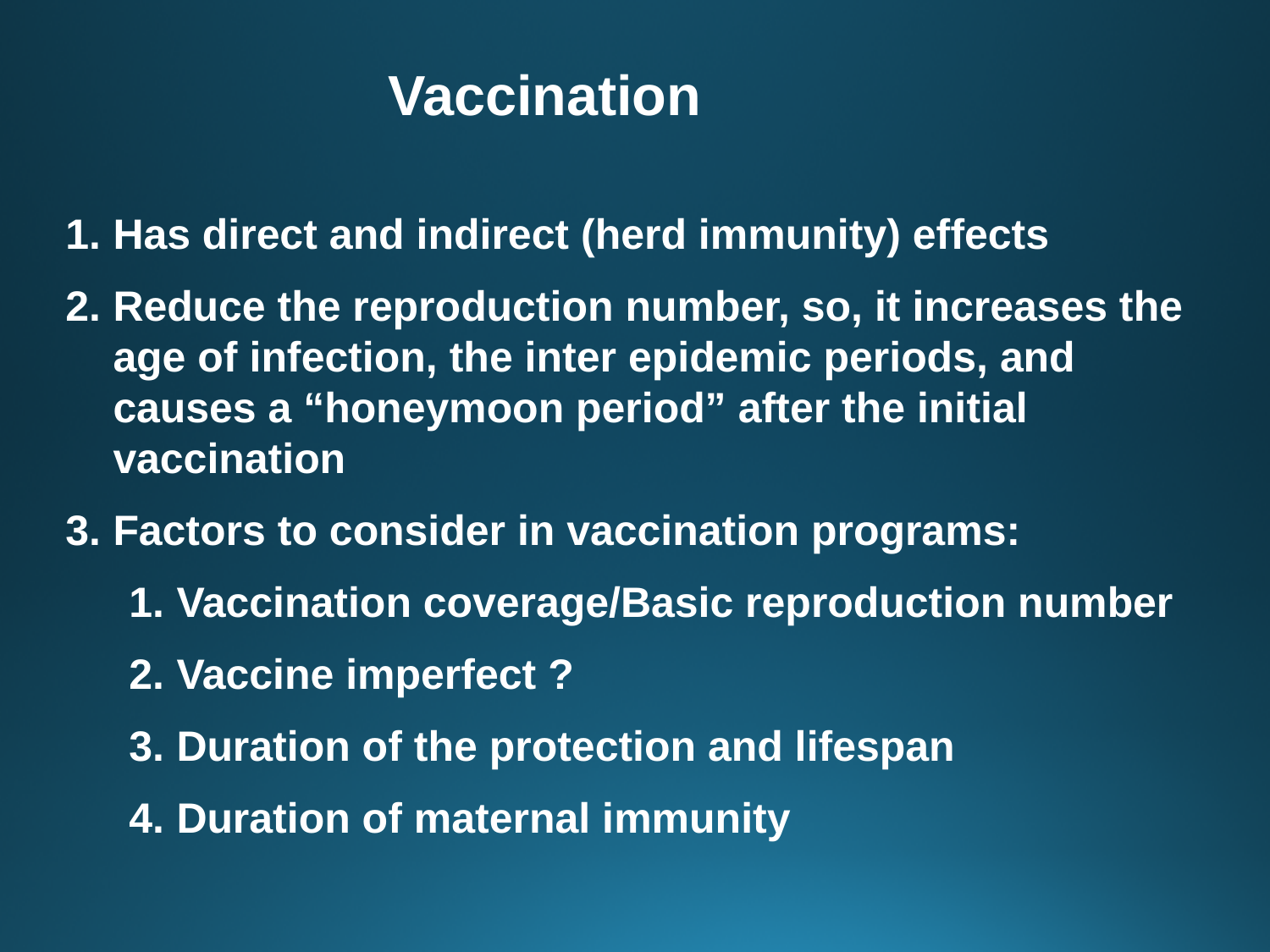

Vaccination
Has direct and indirect (herd immunity) effects
Reduce the reproduction number, so, it increases the age of infection, the inter epidemic periods, and causes a “honeymoon period” after the initial vaccination
Factors to consider in vaccination programs:
Vaccination coverage/Basic reproduction number
Vaccine imperfect ?
Duration of the protection and lifespan
Duration of maternal immunity